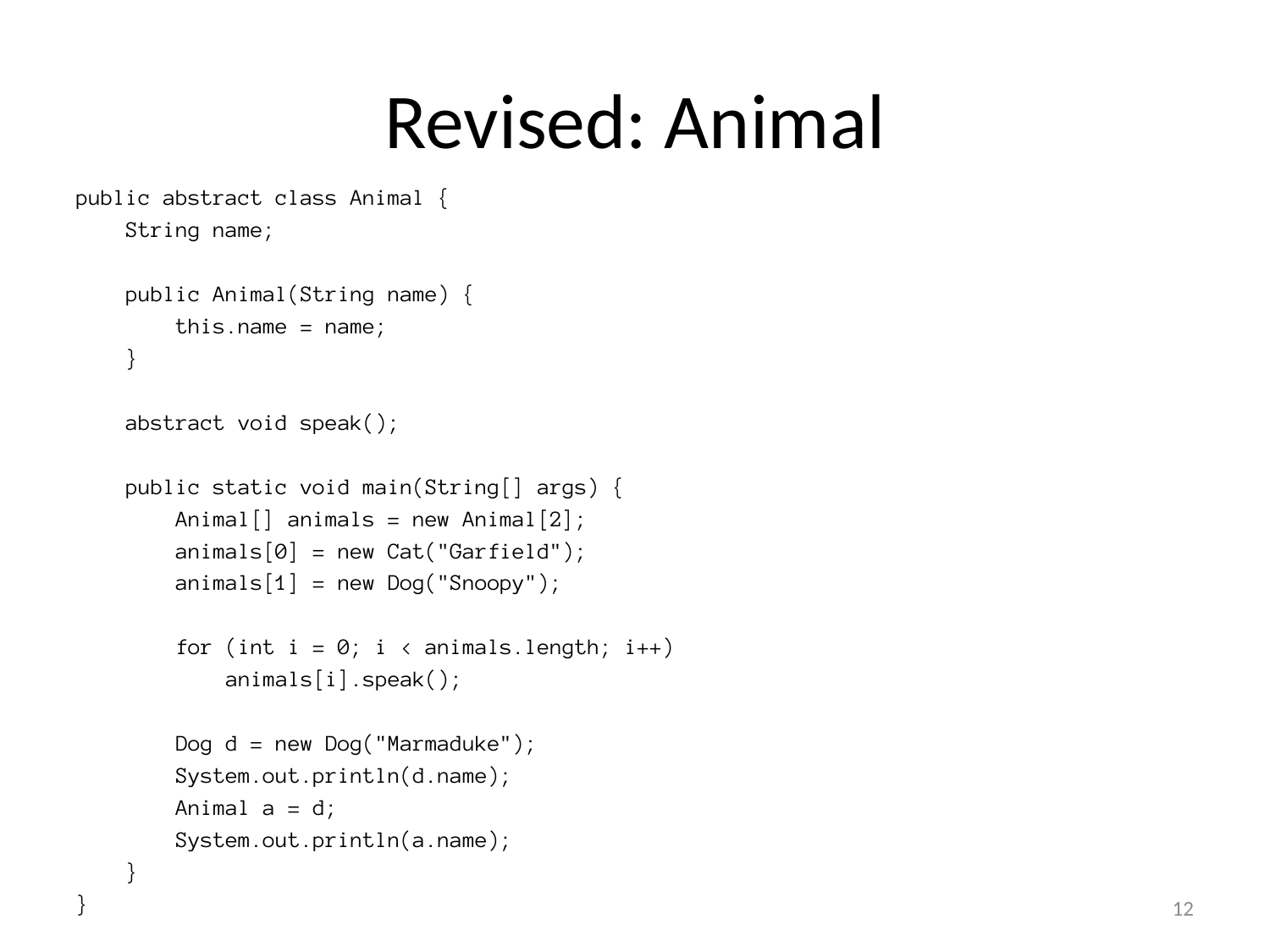

# Revised: Animal
public abstract class Animal {
    String name;

    public Animal(String name) {
        this.name = name;
    }

    abstract void speak();

    public static void main(String[] args) {
        Animal[] animals = new Animal[2];
        animals[0] = new Cat("Garfield");
        animals[1] = new Dog("Snoopy");

        for (int i = 0; i < animals.length; i++)
            animals[i].speak();

        Dog d = new Dog("Marmaduke");
        System.out.println(d.name);
        Animal a = d;
        System.out.println(a.name);
    }
}
12